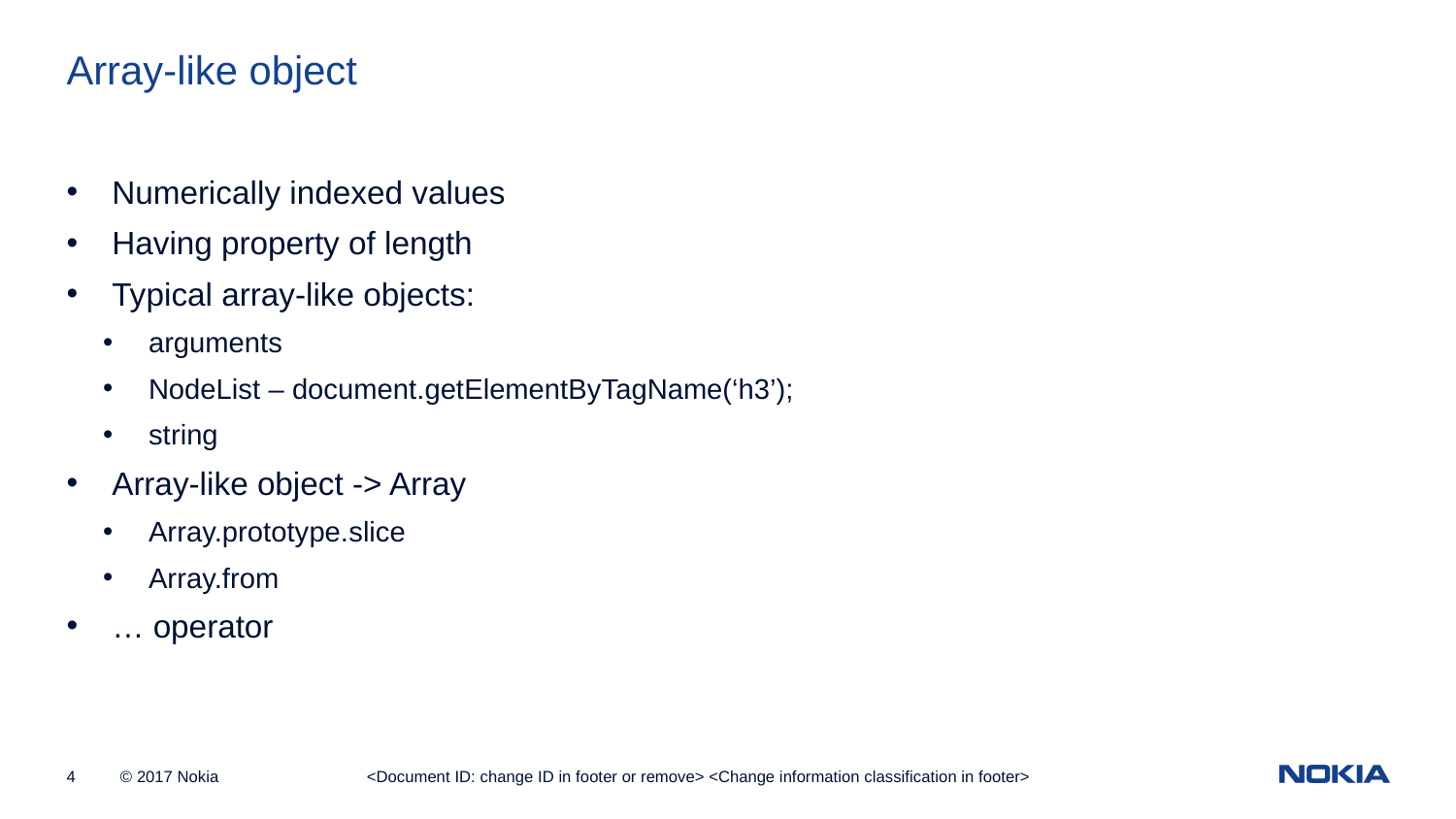

Array-like object

Numerically indexed values
Having property of length
Typical array-like objects:
arguments
NodeList – document.getElementByTagName(‘h3’);
string
Array-like object -> Array
Array.prototype.slice
Array.from
… operator

<Document ID: change ID in footer or remove> <Change information classification in footer>